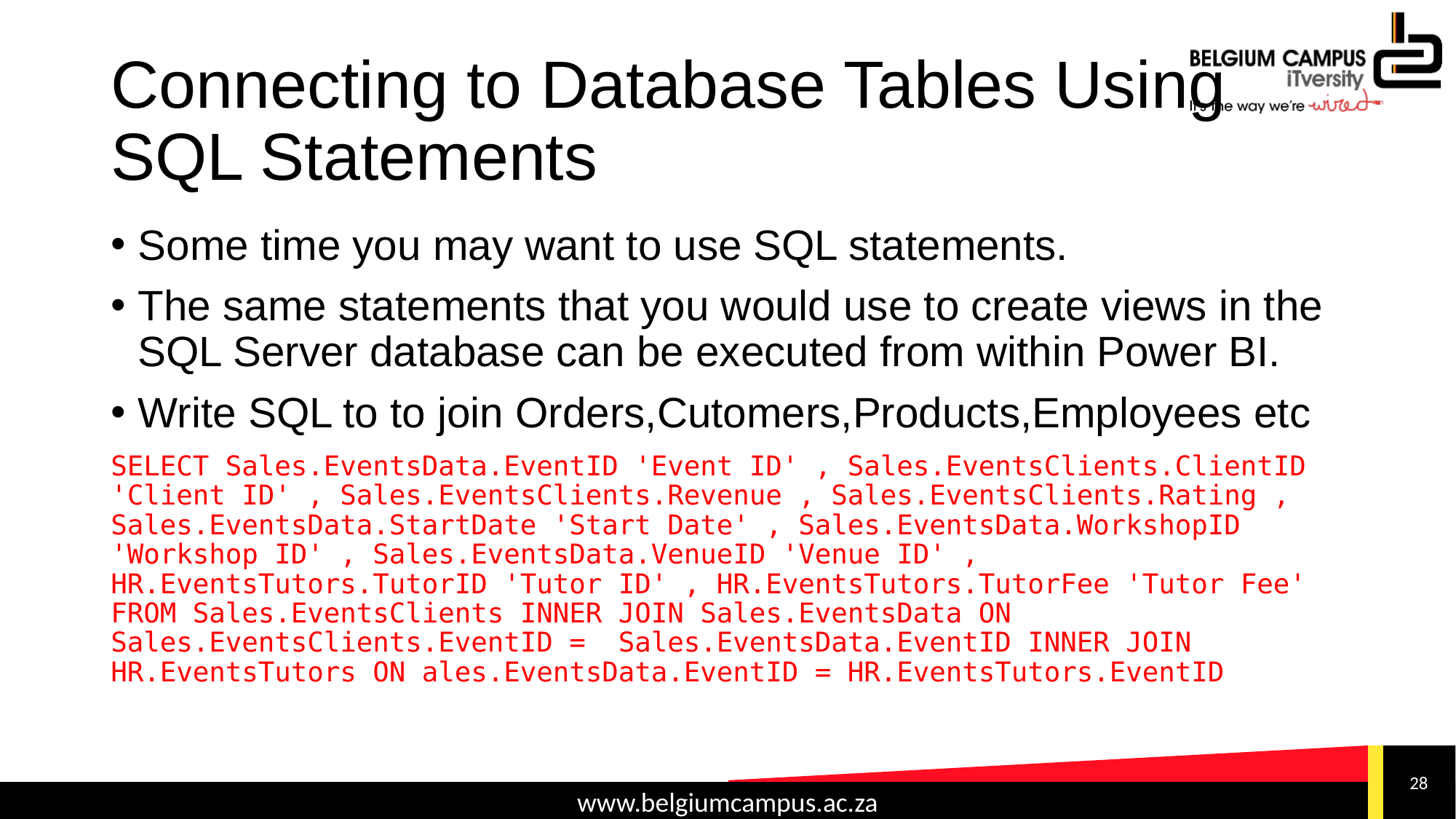

# Connecting to Database Tables Using SQL Statements
Some time you may want to use SQL statements.
The same statements that you would use to create views in the SQL Server database can be executed from within Power BI.
Write SQL to to join Orders,Cutomers,Products,Employees etc
SELECT Sales.EventsData.EventID 'Event ID' , Sales.EventsClients.ClientID 'Client ID' , Sales.EventsClients.Revenue , Sales.EventsClients.Rating , Sales.EventsData.StartDate 'Start Date' , Sales.EventsData.WorkshopID 'Workshop ID' , Sales.EventsData.VenueID 'Venue ID' , HR.EventsTutors.TutorID 'Tutor ID' , HR.EventsTutors.TutorFee 'Tutor Fee' FROM Sales.EventsClients INNER JOIN Sales.EventsData ON Sales.EventsClients.EventID =  Sales.EventsData.EventID INNER JOIN HR.EventsTutors ON ales.EventsData.EventID = HR.EventsTutors.EventID